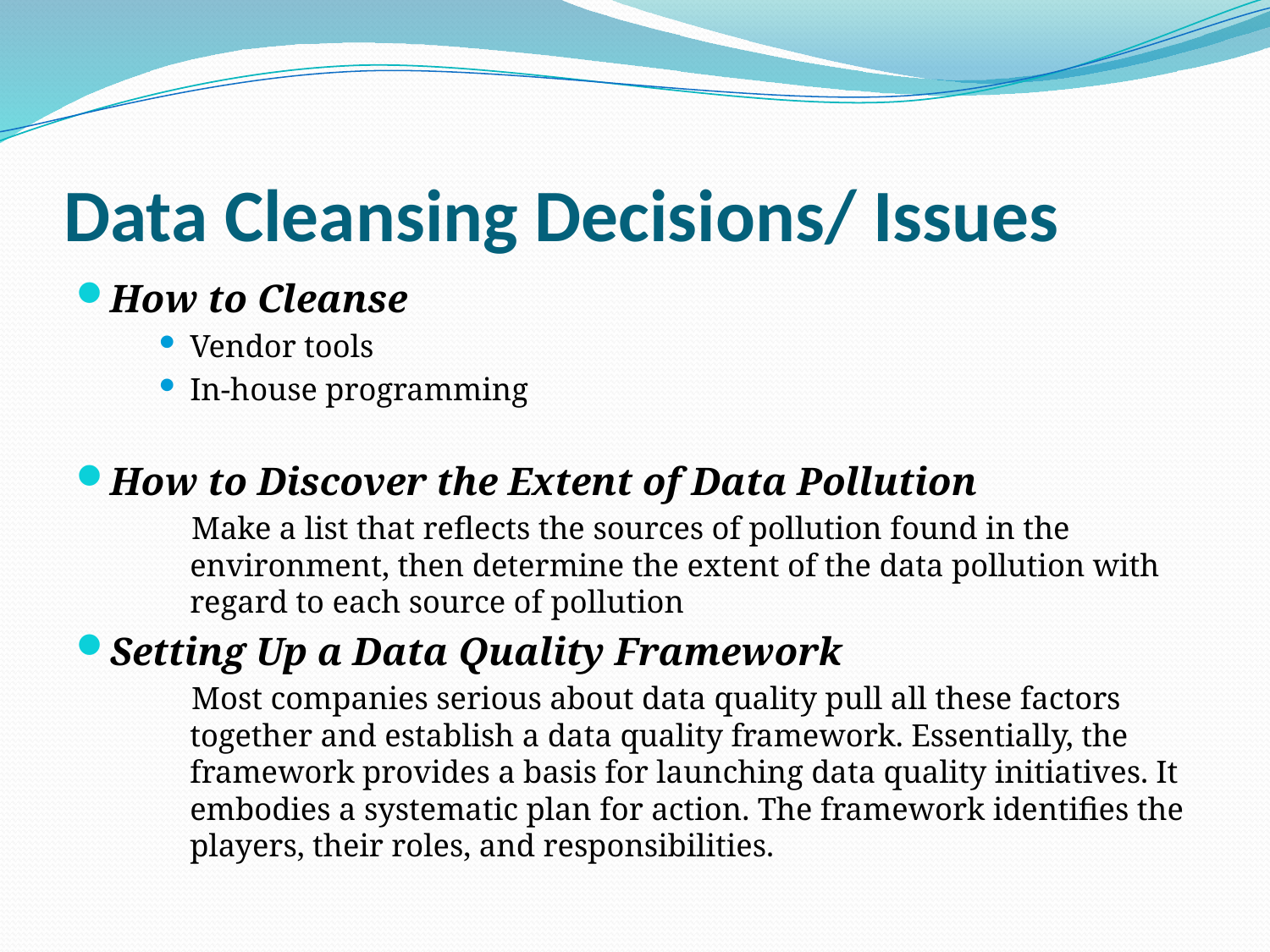

# Data Cleansing Decisions/ Issues
How to Cleanse
Vendor tools
In-house programming

How to Discover the Extent of Data Pollution
    Make a list that reflects the sources of pollution found in the environment, then determine the extent of the data pollution with regard to each source of pollution
Setting Up a Data Quality Framework
    Most companies serious about data quality pull all these factors together and establish a data quality framework. Essentially, the framework provides a basis for launching data quality initiatives. It embodies a systematic plan for action. The framework identifies the  players, their roles, and responsibilities.